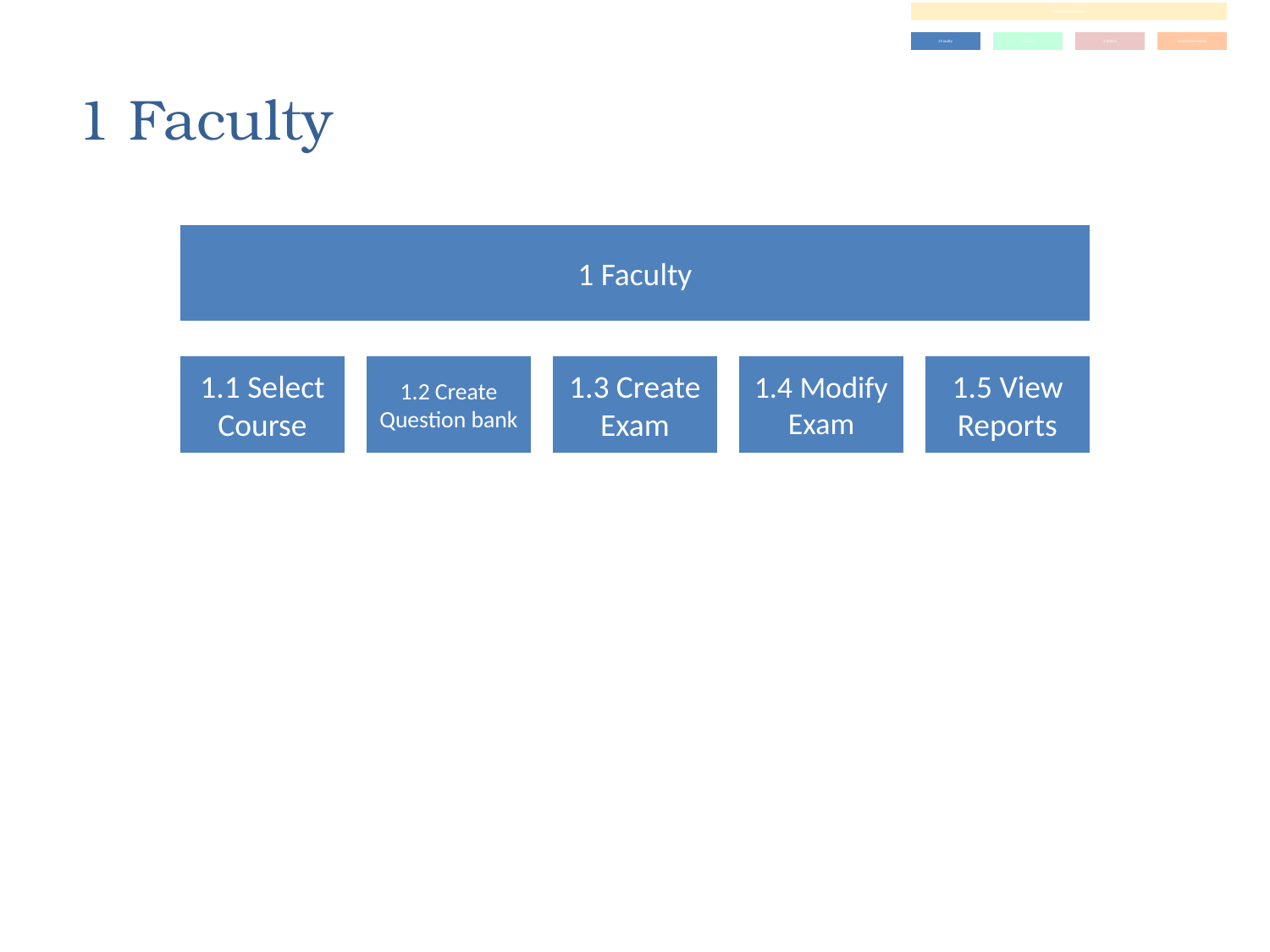

0 Online Examination
1 Faculty
2 Student
3 Admin
4 Send Reminders
# 1 Faculty
1 Faculty
1.1 Select Course
1.2 Create Question bank
1.3 Create Exam
1.4 Modify Exam
1.5 View Reports